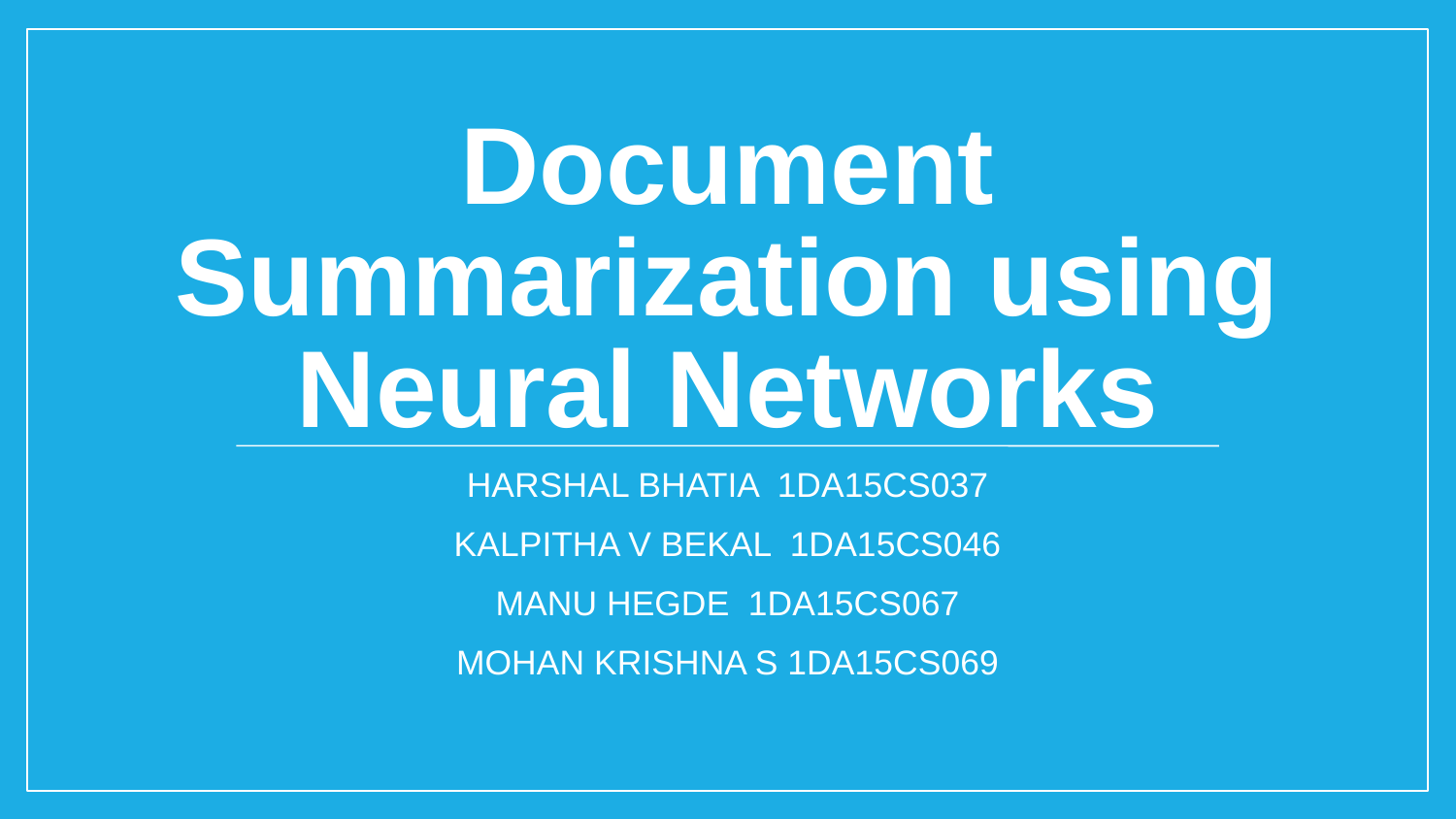

Document Summarization using Neural Networks
HARSHAL BHATIA  1DA15CS037
KALPITHA V BEKAL  1DA15CS046
MANU HEGDE  1DA15CS067
MOHAN KRISHNA S 1DA15CS069